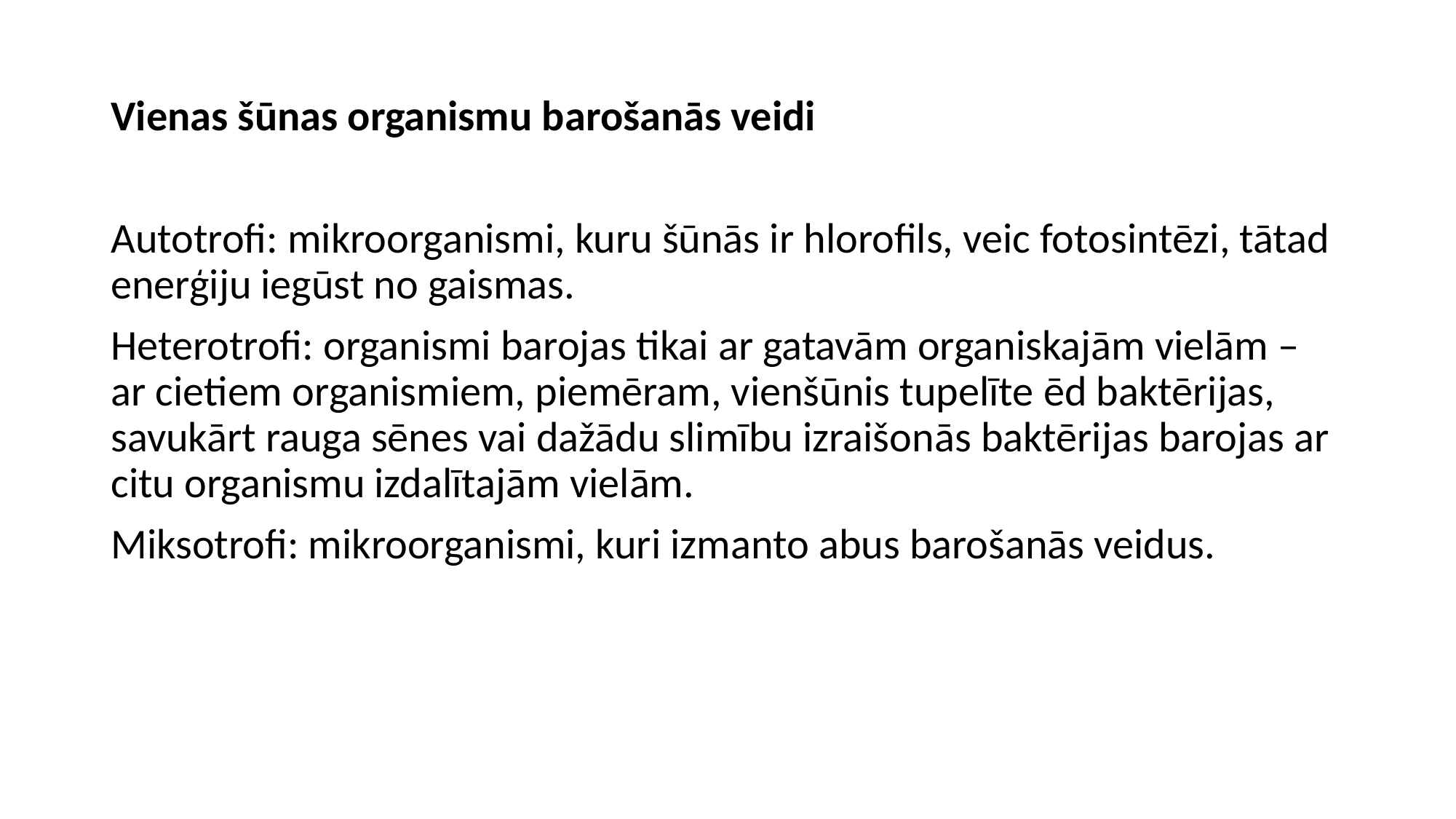

Vienas šūnas organismu barošanās veidi

Autotrofi: mikroorganismi, kuru šūnās ir hlorofils, veic fotosintēzi, tātad enerģiju iegūst no gaismas.
Heterotrofi: organismi barojas tikai ar gatavām organiskajām vielām – ar cietiem organismiem, piemēram, vienšūnis tupelīte ēd baktērijas, savukārt rauga sēnes vai dažādu slimību izraišonās baktērijas barojas ar citu organismu izdalītajām vielām.
Miksotrofi: mikroorganismi, kuri izmanto abus barošanās veidus.